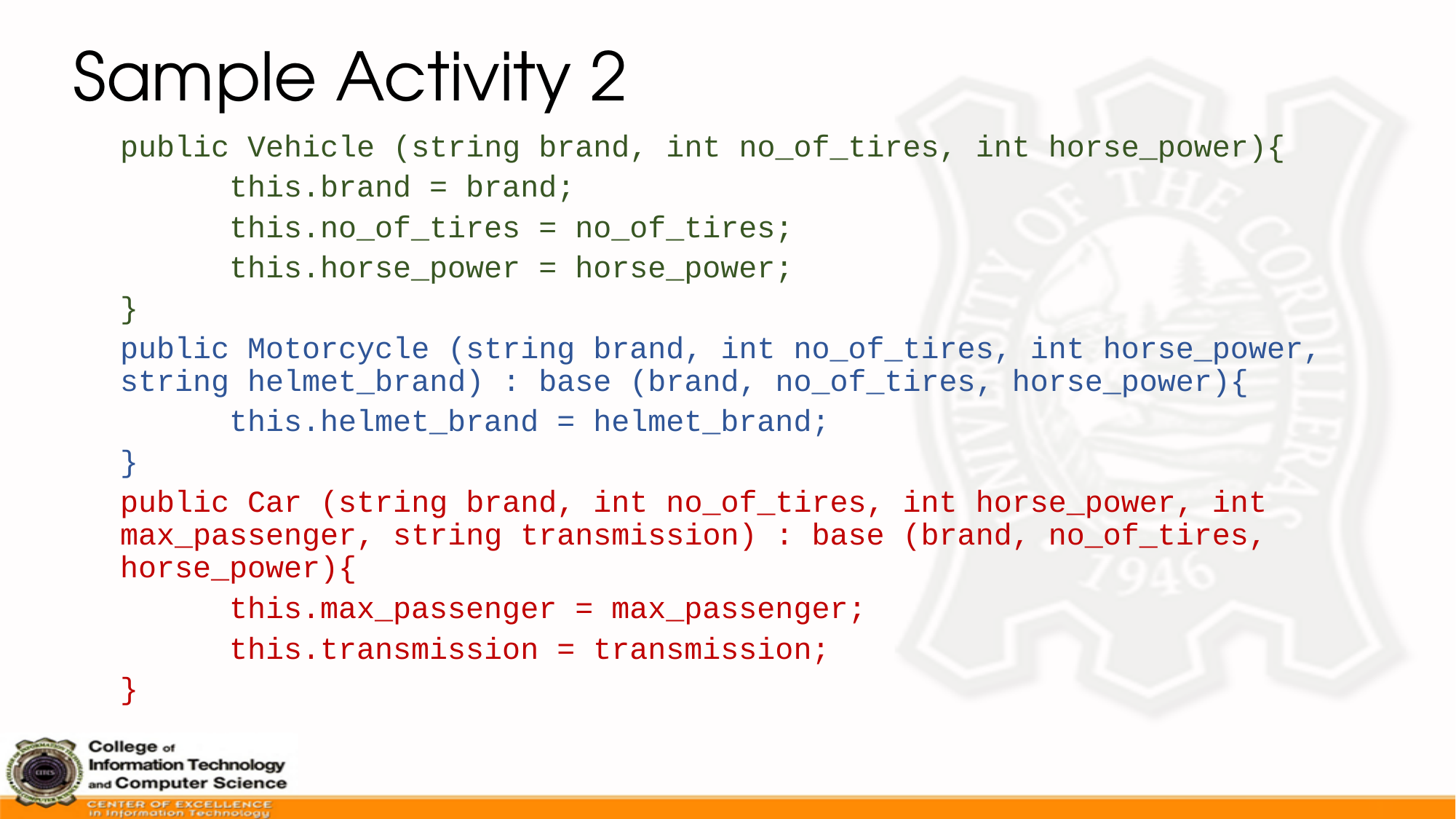

# Sample Activity 2
public Vehicle (string brand, int no_of_tires, int horse_power){
	this.brand = brand;
	this.no_of_tires = no_of_tires;
	this.horse_power = horse_power;
}
public Motorcycle (string brand, int no_of_tires, int horse_power, string helmet_brand) : base (brand, no_of_tires, horse_power){
	this.helmet_brand = helmet_brand;
}
public Car (string brand, int no_of_tires, int horse_power, int max_passenger, string transmission) : base (brand, no_of_tires, horse_power){
	this.max_passenger = max_passenger;
	this.transmission = transmission;
}